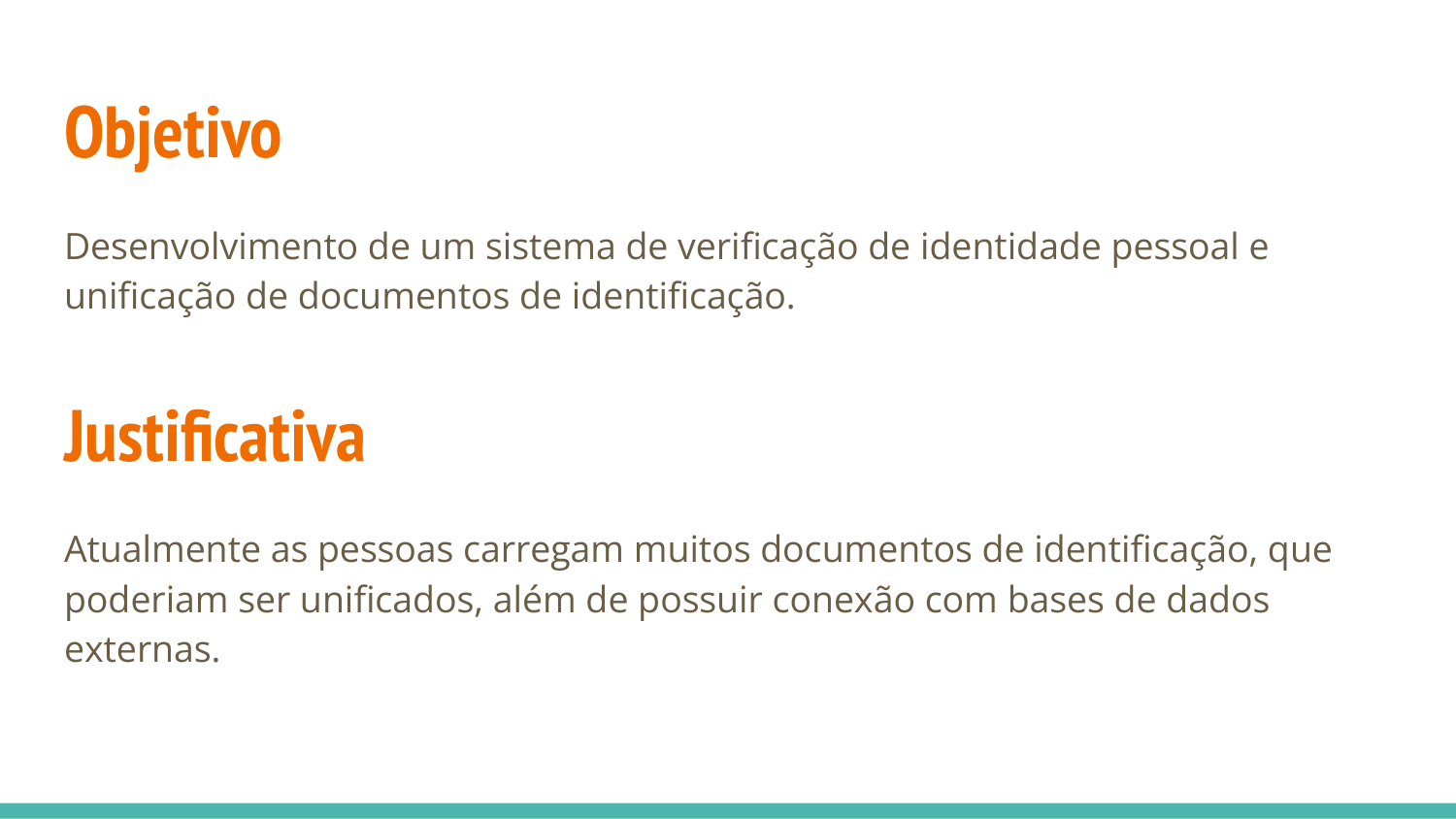

# Objetivo
Desenvolvimento de um sistema de verificação de identidade pessoal e unificação de documentos de identificação.
Justificativa
Atualmente as pessoas carregam muitos documentos de identificação, que poderiam ser unificados, além de possuir conexão com bases de dados externas.